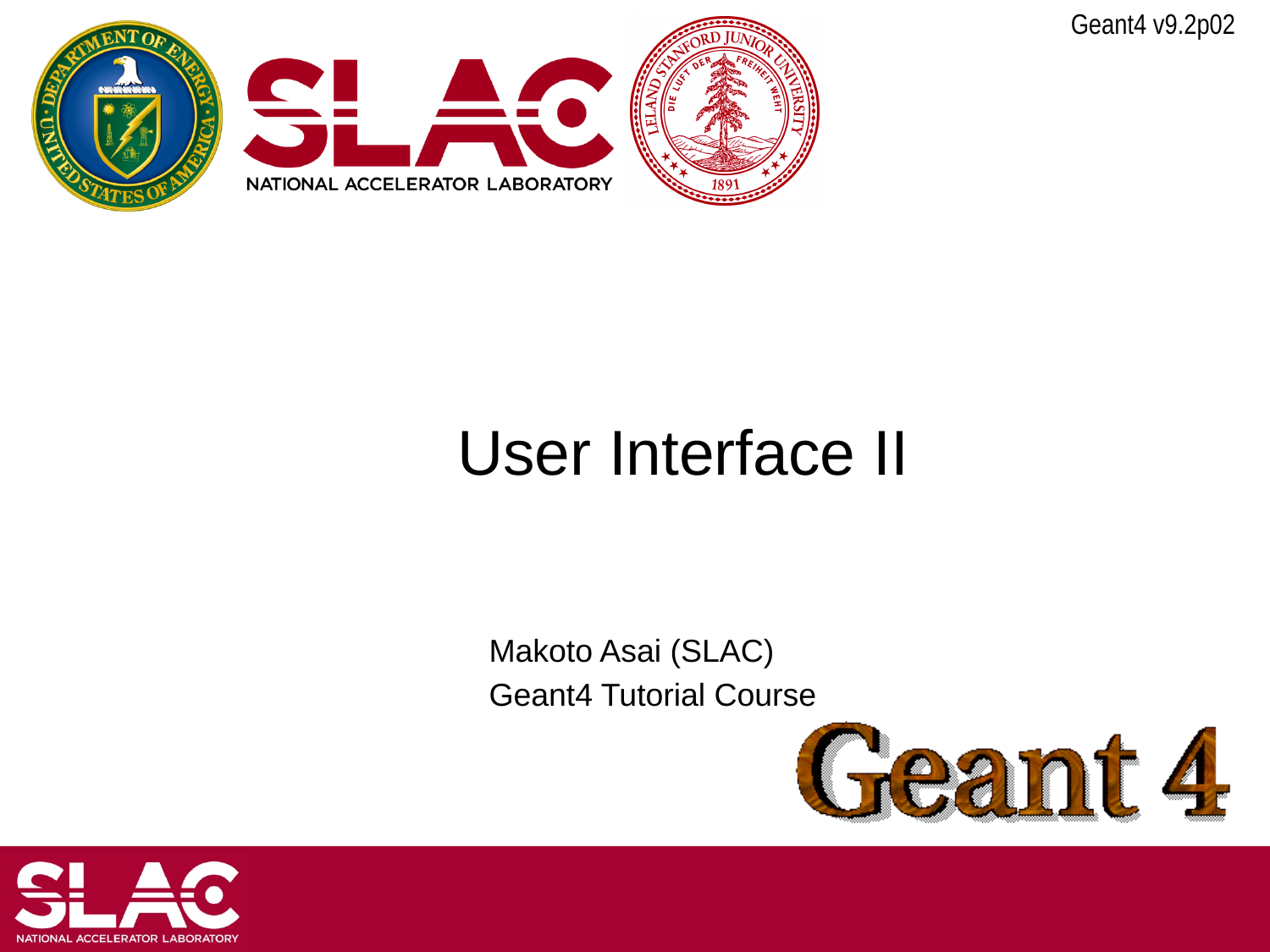

# User Interface II
Makoto Asai (SLAC)
Geant4 Tutorial Course